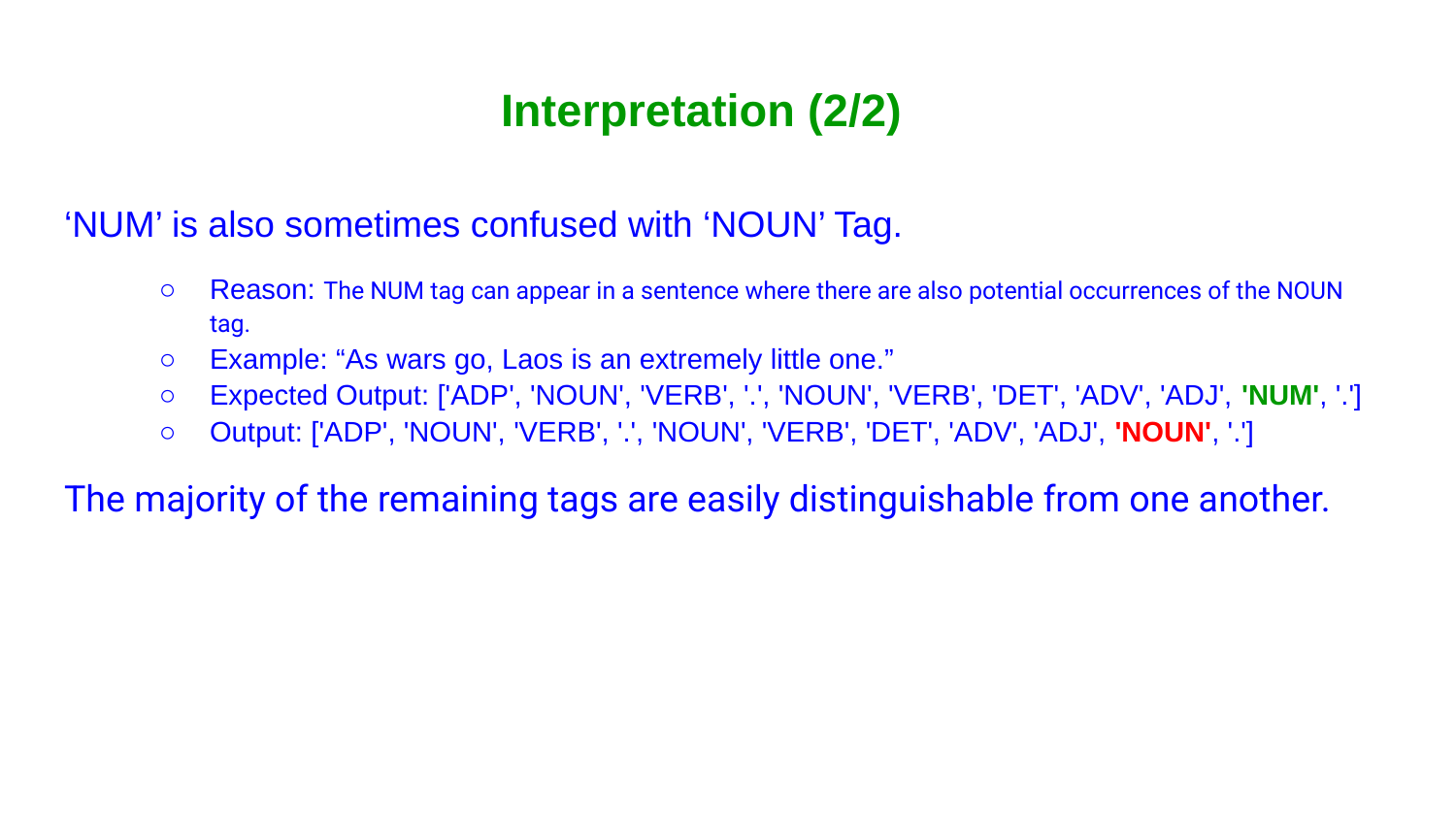

# Interpretation (2/2)
‘NUM’ is also sometimes confused with ‘NOUN’ Tag.
Reason: The NUM tag can appear in a sentence where there are also potential occurrences of the NOUN tag.
Example: “As wars go, Laos is an extremely little one.”
Expected Output: ['ADP', 'NOUN', 'VERB', '.', 'NOUN', 'VERB', 'DET', 'ADV', 'ADJ', 'NUM', '.']
Output: ['ADP', 'NOUN', 'VERB', '.', 'NOUN', 'VERB', 'DET', 'ADV', 'ADJ', 'NOUN', '.']
The majority of the remaining tags are easily distinguishable from one another.